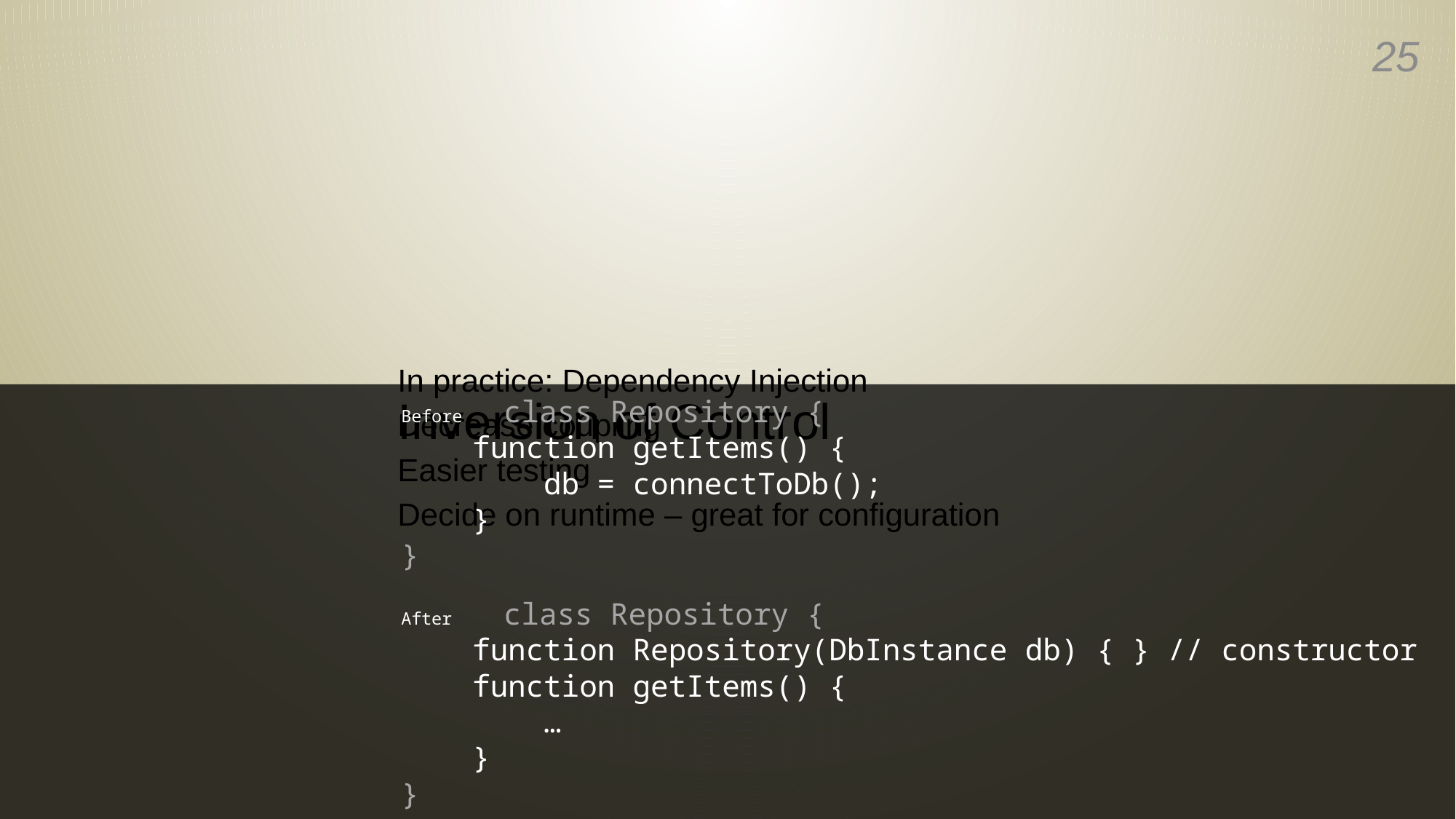

25
# Inversion of Control
In practice: Dependency Injection
Decrease coupling
Easier testing
Decide on runtime – great for configuration
	Before	class Repository {
    function getItems() {
        db = connectToDb();
    }
}
	After	class Repository {
    function Repository(DbInstance db) { } // constructor
    function getItems() {
        …
    }
}